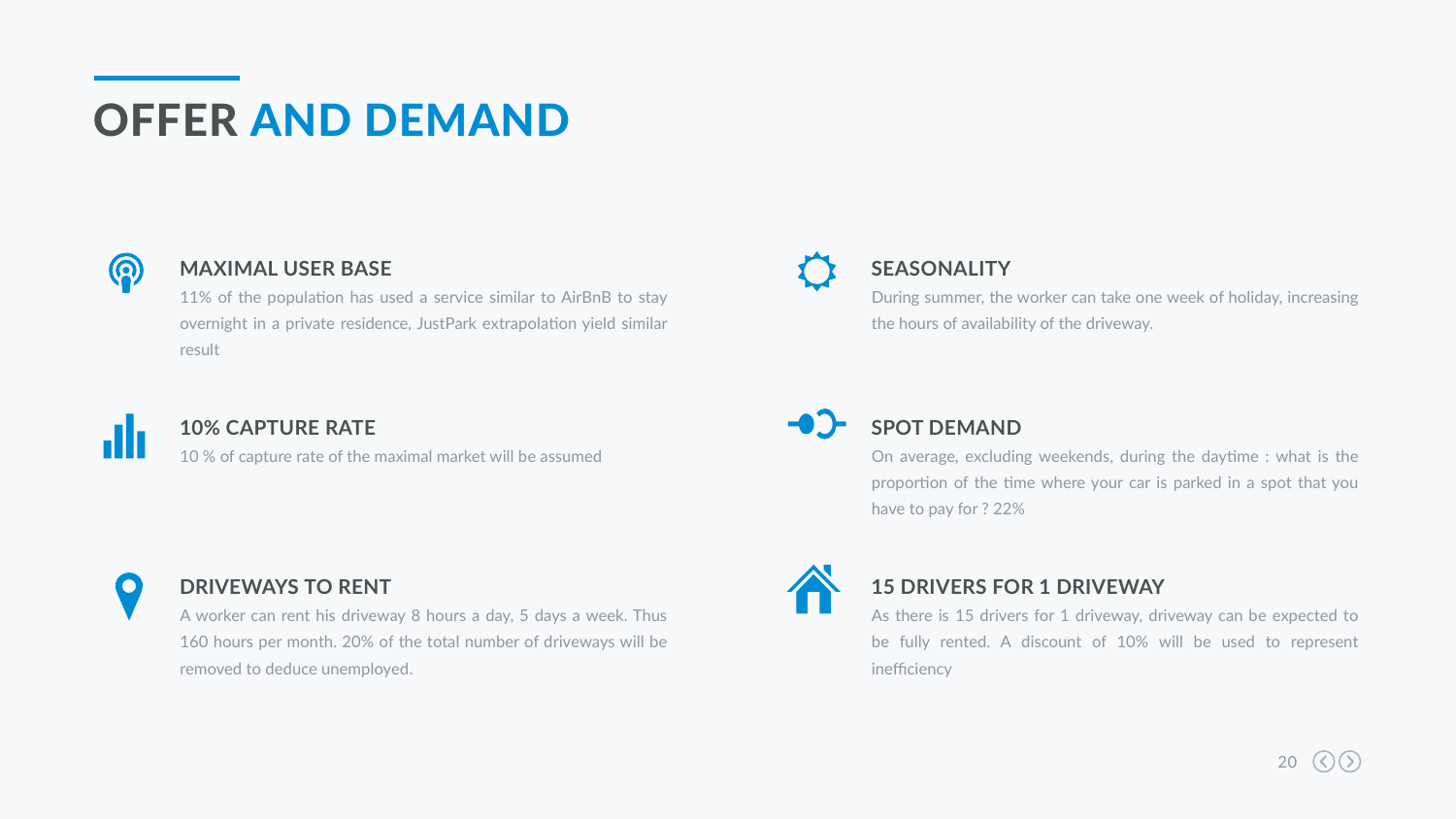

Offer and DEMAND

Maximal user base
11% of the population has used a service similar to AirBnB to stay overnight in a private residence, JustPark extrapolation yield similar result
Seasonality
During summer, the worker can take one week of holiday, increasing the hours of availability of the driveway.

10% capture rate
10 % of capture rate of the maximal market will be assumed
Spot demand
On average, excluding weekends, during the daytime : what is the proportion of the time where your car is parked in a spot that you have to pay for ? 22%

Driveways to rent
A worker can rent his driveway 8 hours a day, 5 days a week. Thus 160 hours per month. 20% of the total number of driveways will be removed to deduce unemployed.
15 drivers for 1 driveway
As there is 15 drivers for 1 driveway, driveway can be expected to be fully rented. A discount of 10% will be used to represent inefficiency